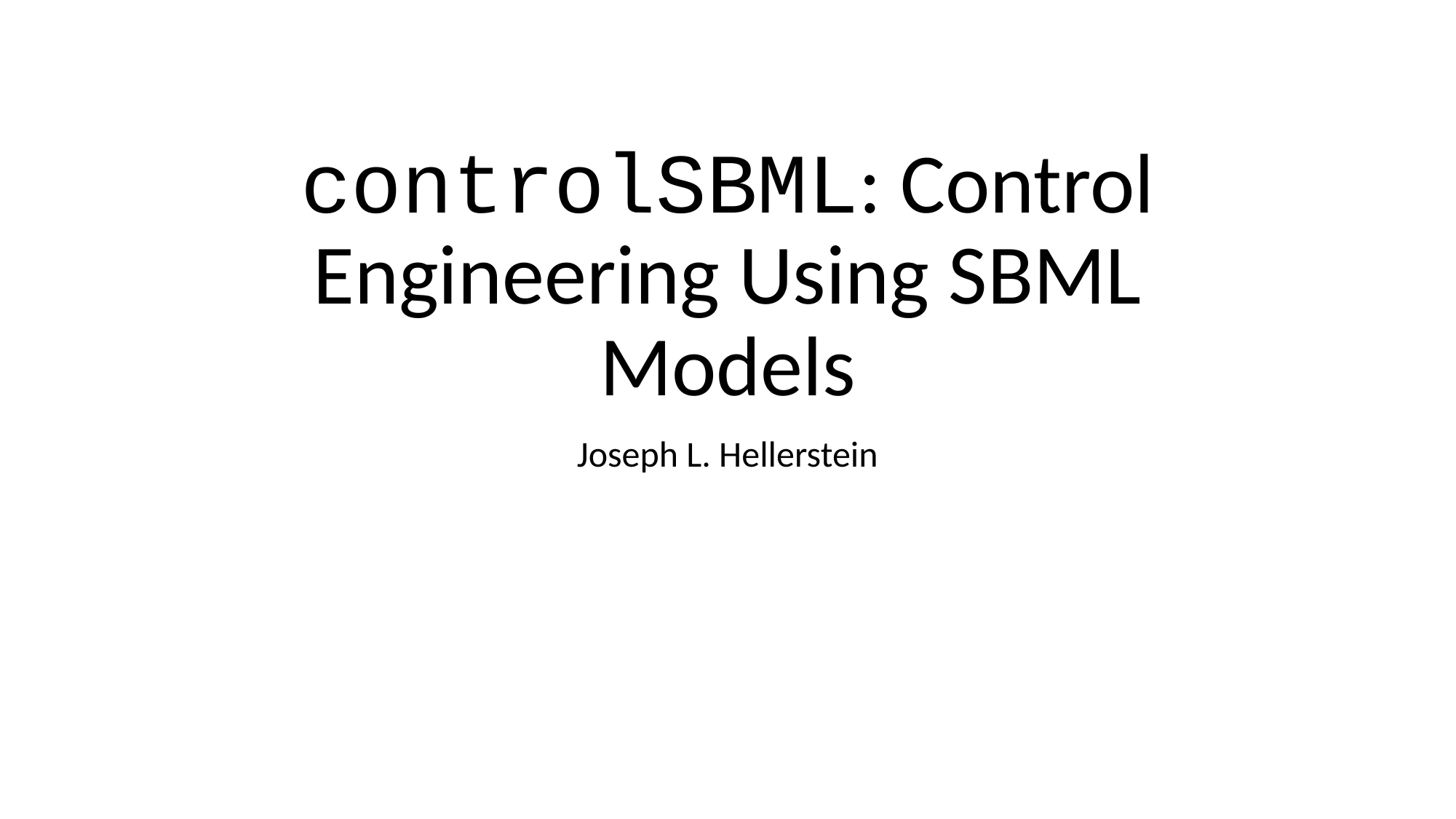

# controlSBML: Control Engineering Using SBML Models
Joseph L. Hellerstein